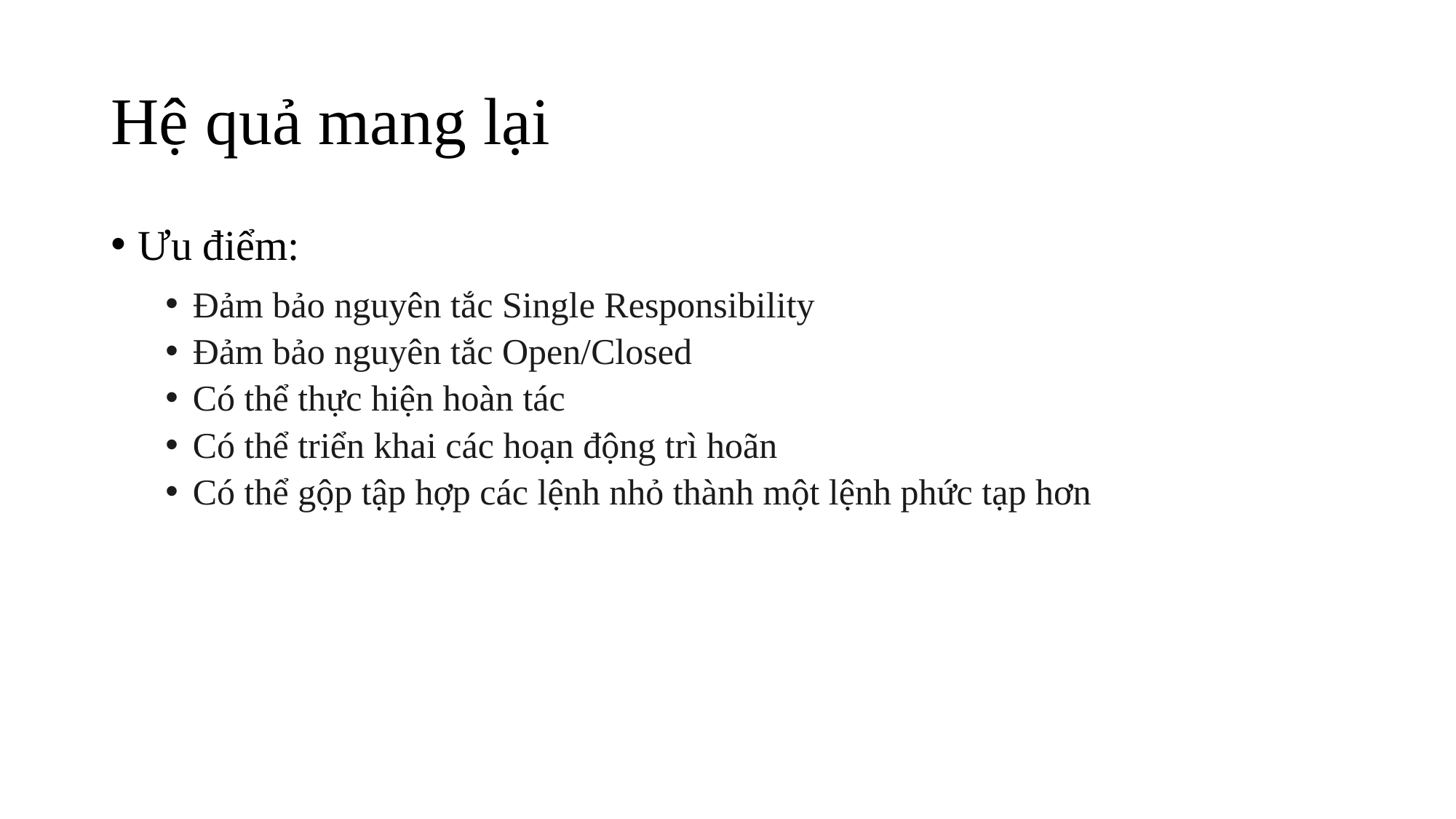

# Hệ quả mang lại
Ưu điểm:
Đảm bảo nguyên tắc Single Responsibility
Đảm bảo nguyên tắc Open/Closed
Có thể thực hiện hoàn tác
Có thể triển khai các hoạn động trì hoãn
Có thể gộp tập hợp các lệnh nhỏ thành một lệnh phức tạp hơn